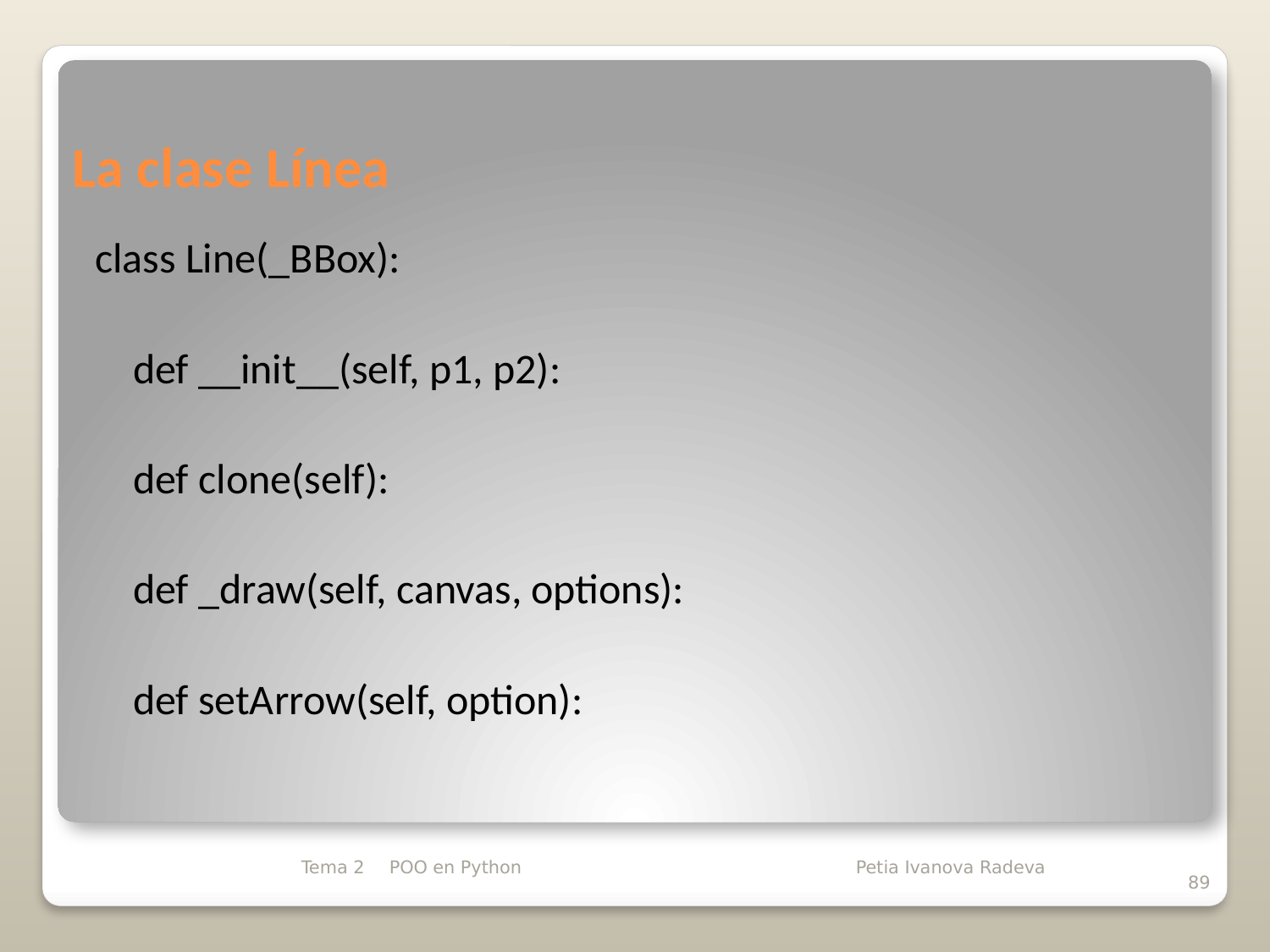

La clase Línea
class Line(_BBox):

    def __init__(self, p1, p2):

    def clone(self):

    def _draw(self, canvas, options):

    def setArrow(self, option):

Tema 2
POO en Python
89